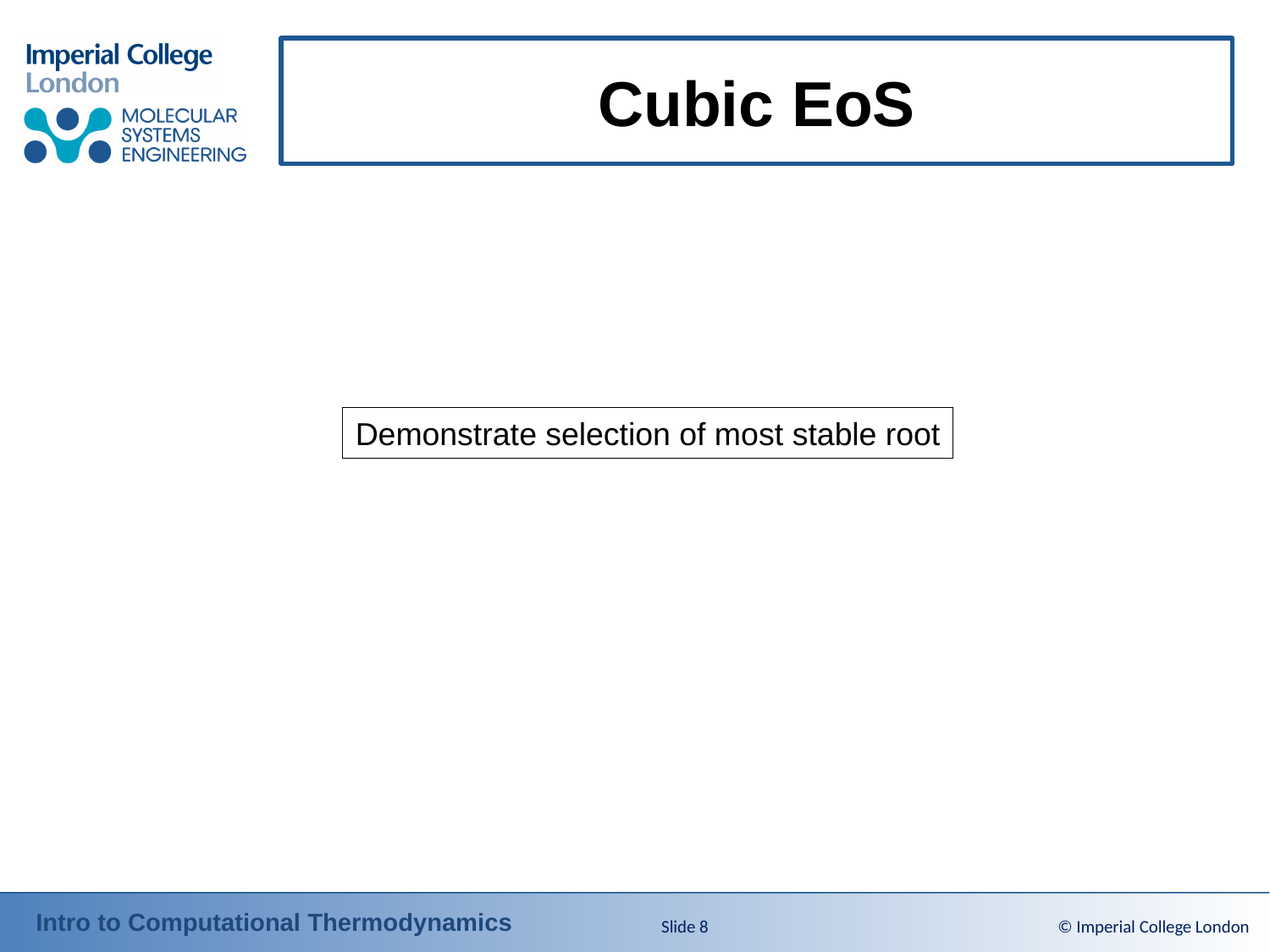

# Cubic EoS

Demonstrate selection of most stable root
Slide 8
© Imperial College London